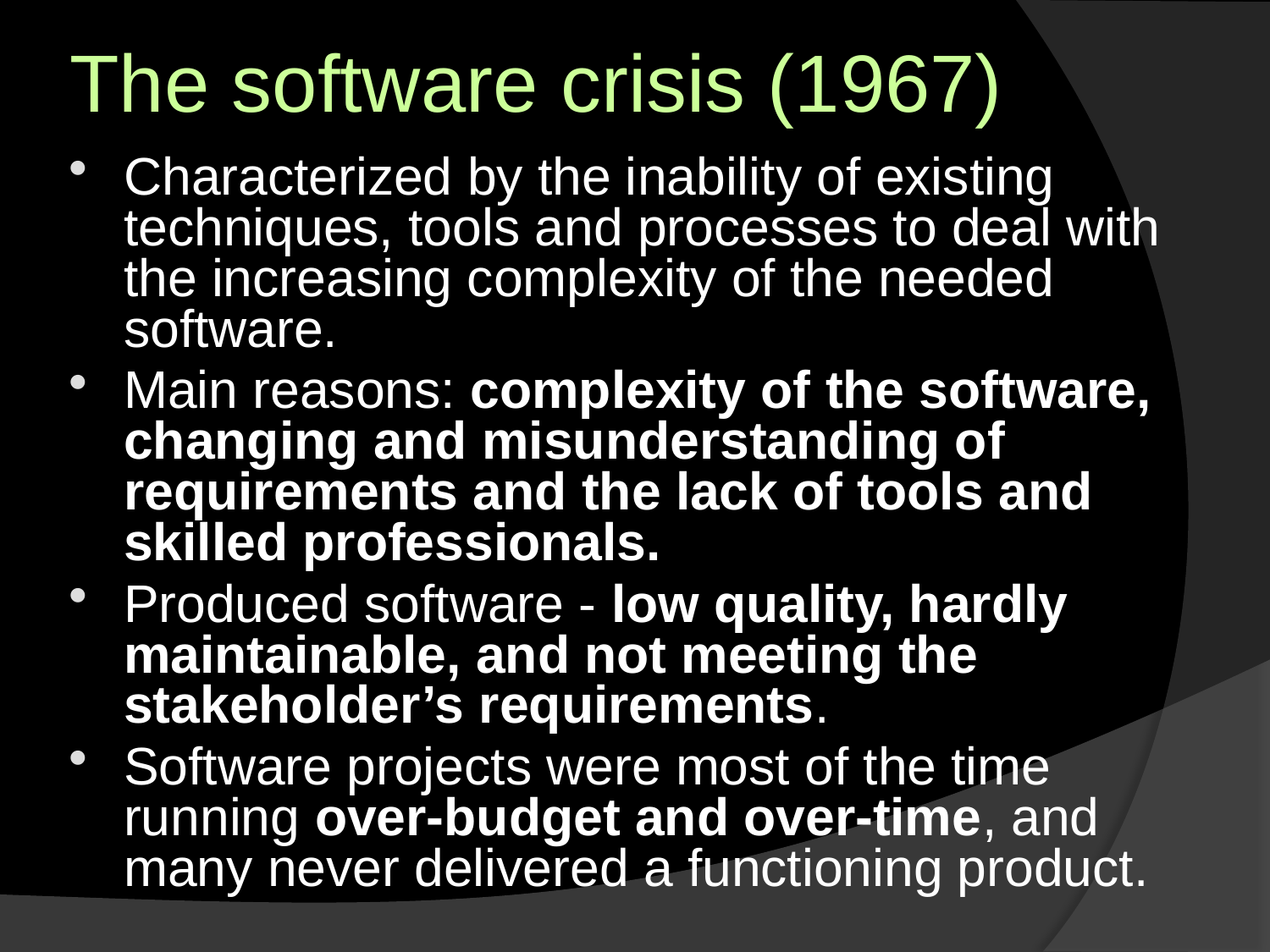

# The software crisis (1967)
Characterized by the inability of existing techniques, tools and processes to deal with the increasing complexity of the needed software.
Main reasons: complexity of the software, changing and misunderstanding of requirements and the lack of tools and skilled professionals.
Produced software - low quality, hardly maintainable, and not meeting the stakeholder’s requirements.
Software projects were most of the time running over-budget and over-time, and many never delivered a functioning product.